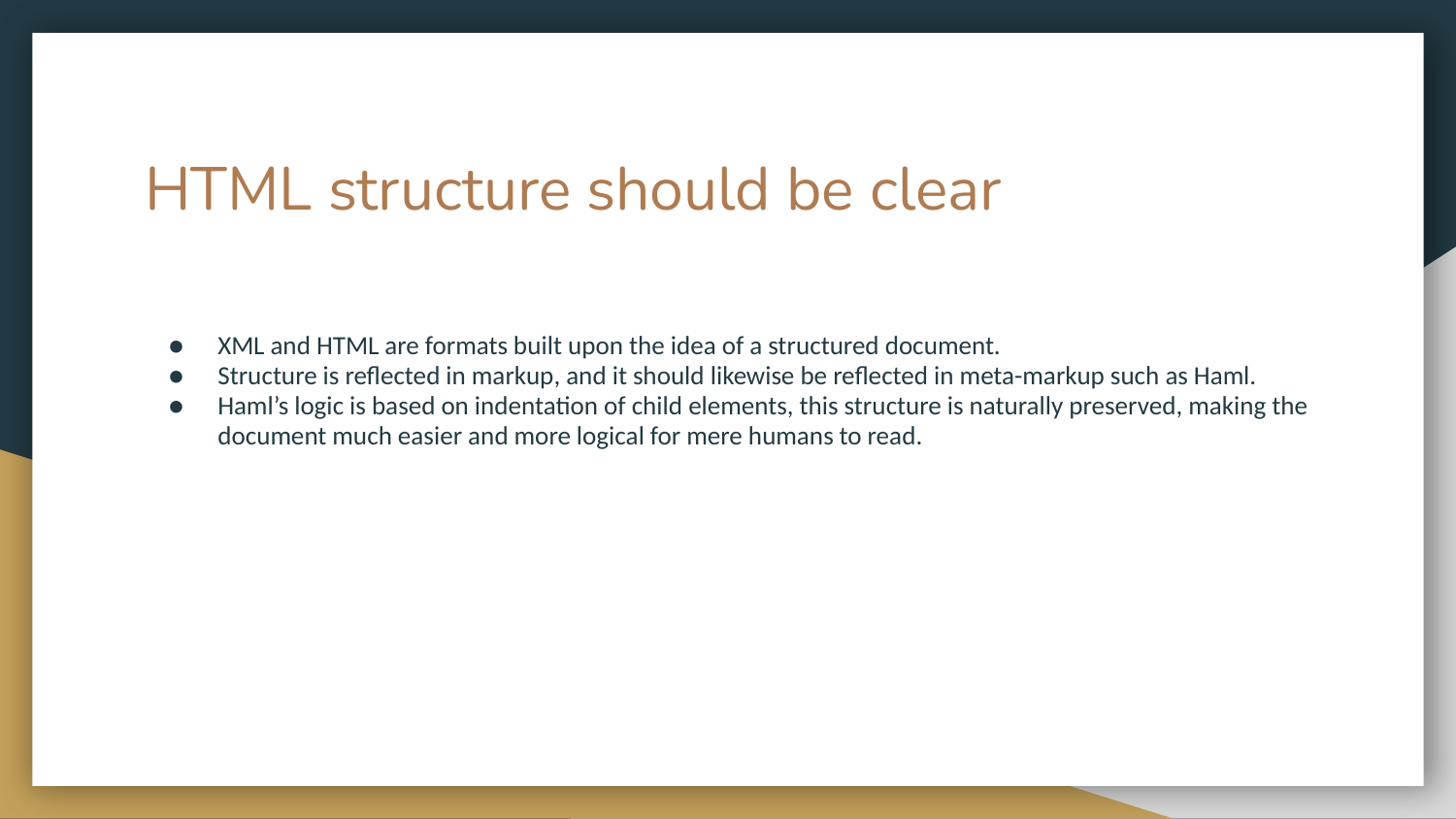

# HTML structure should be clear
XML and HTML are formats built upon the idea of a structured document.
Structure is reflected in markup, and it should likewise be reflected in meta-markup such as Haml.
Haml’s logic is based on indentation of child elements, this structure is naturally preserved, making the document much easier and more logical for mere humans to read.